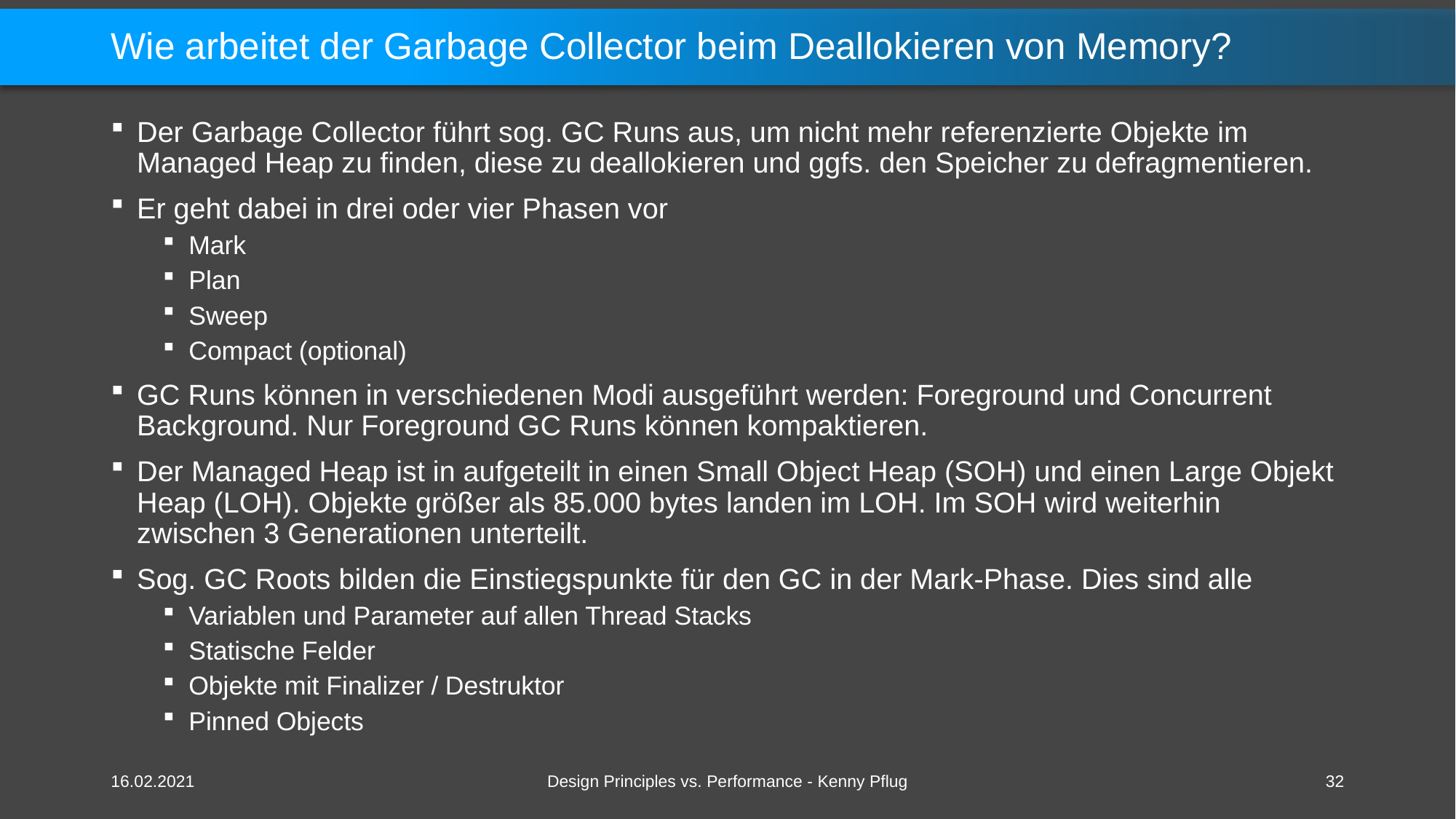

# Wie arbeitet der Garbage Collector beim Deallokieren von Memory?
Der Garbage Collector führt sog. GC Runs aus, um nicht mehr referenzierte Objekte im Managed Heap zu finden, diese zu deallokieren und ggfs. den Speicher zu defragmentieren.
Er geht dabei in drei oder vier Phasen vor
Mark
Plan
Sweep
Compact (optional)
GC Runs können in verschiedenen Modi ausgeführt werden: Foreground und Concurrent Background. Nur Foreground GC Runs können kompaktieren.
Der Managed Heap ist in aufgeteilt in einen Small Object Heap (SOH) und einen Large Objekt Heap (LOH). Objekte größer als 85.000 bytes landen im LOH. Im SOH wird weiterhin zwischen 3 Generationen unterteilt.
Sog. GC Roots bilden die Einstiegspunkte für den GC in der Mark-Phase. Dies sind alle
Variablen und Parameter auf allen Thread Stacks
Statische Felder
Objekte mit Finalizer / Destruktor
Pinned Objects
16.02.2021
Design Principles vs. Performance - Kenny Pflug
32